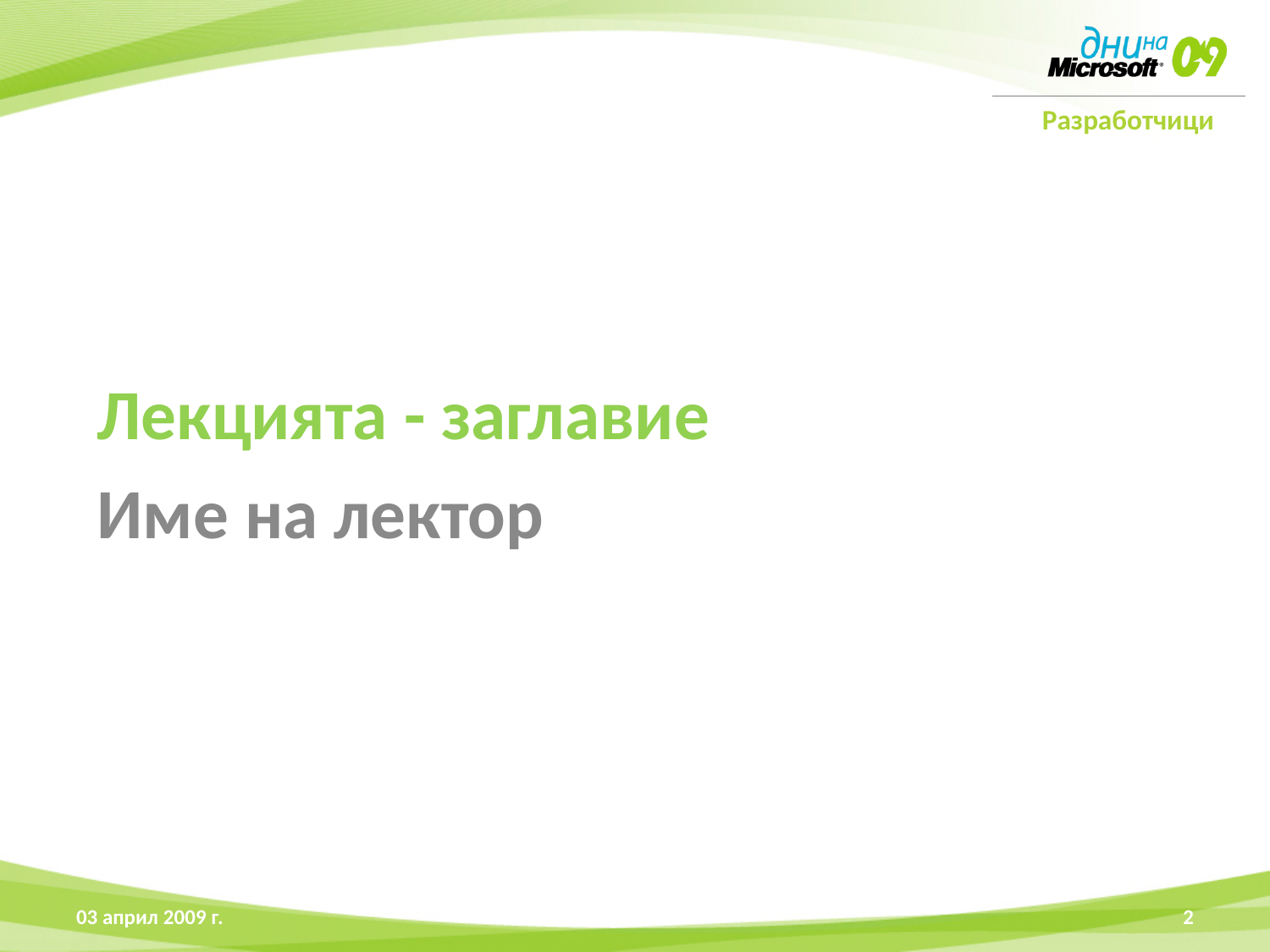

Лекцията - заглавие
Име на лектор
03 април 2009 г.
2